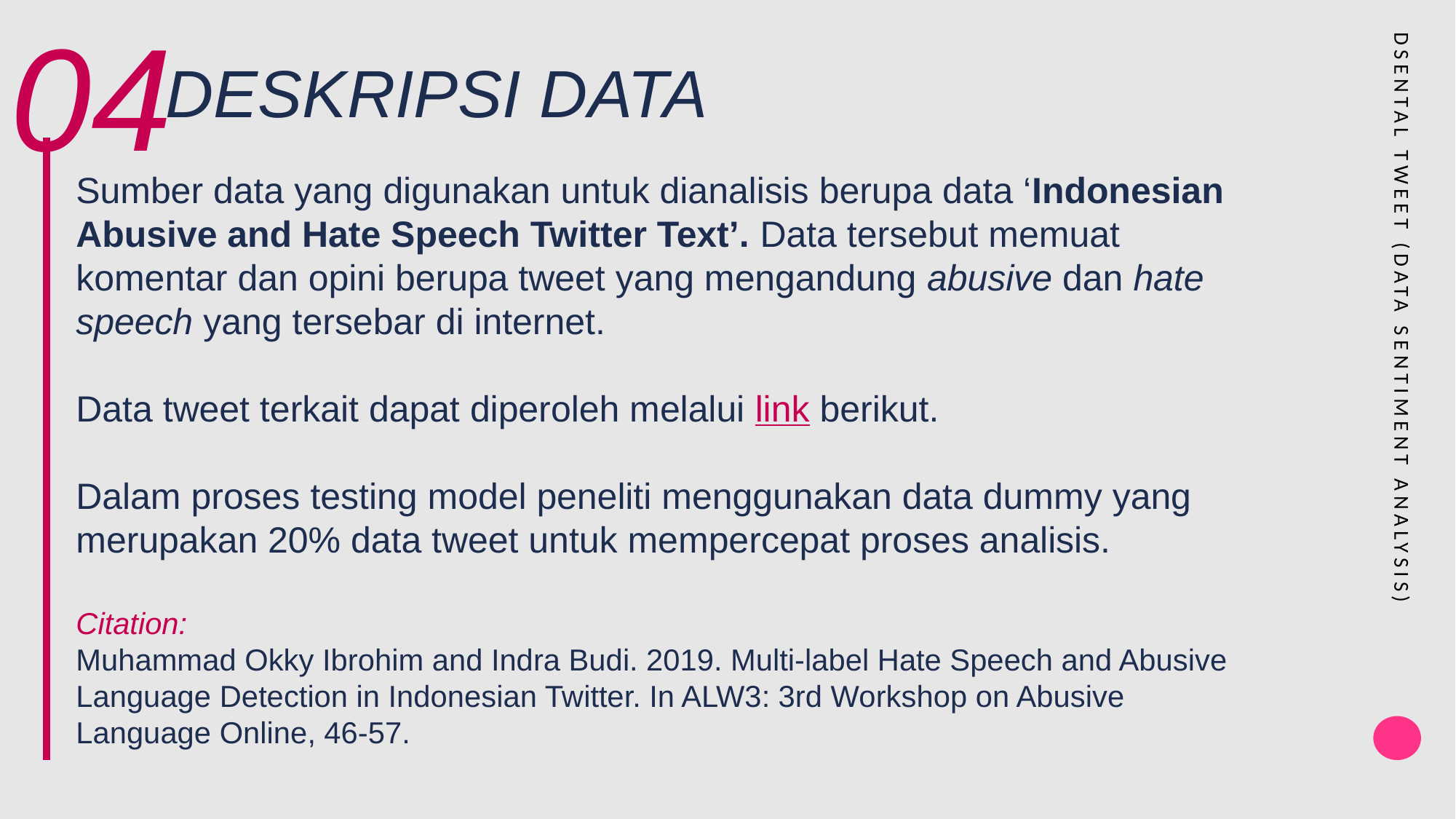

04
DSENTAL TWEET (DATA SENTIMENT ANALYSIS)
DESKRIPSI DATA
Sumber data yang digunakan untuk dianalisis berupa data ‘Indonesian Abusive and Hate Speech Twitter Text’. Data tersebut memuat komentar dan opini berupa tweet yang mengandung abusive dan hate speech yang tersebar di internet.

Data tweet terkait dapat diperoleh melalui link berikut.

Dalam proses testing model peneliti menggunakan data dummy yang merupakan 20% data tweet untuk mempercepat proses analisis.

Citation:
Muhammad Okky Ibrohim and Indra Budi. 2019. Multi-label Hate Speech and Abusive Language Detection in Indonesian Twitter. In ALW3: 3rd Workshop on Abusive Language Online, 46-57.